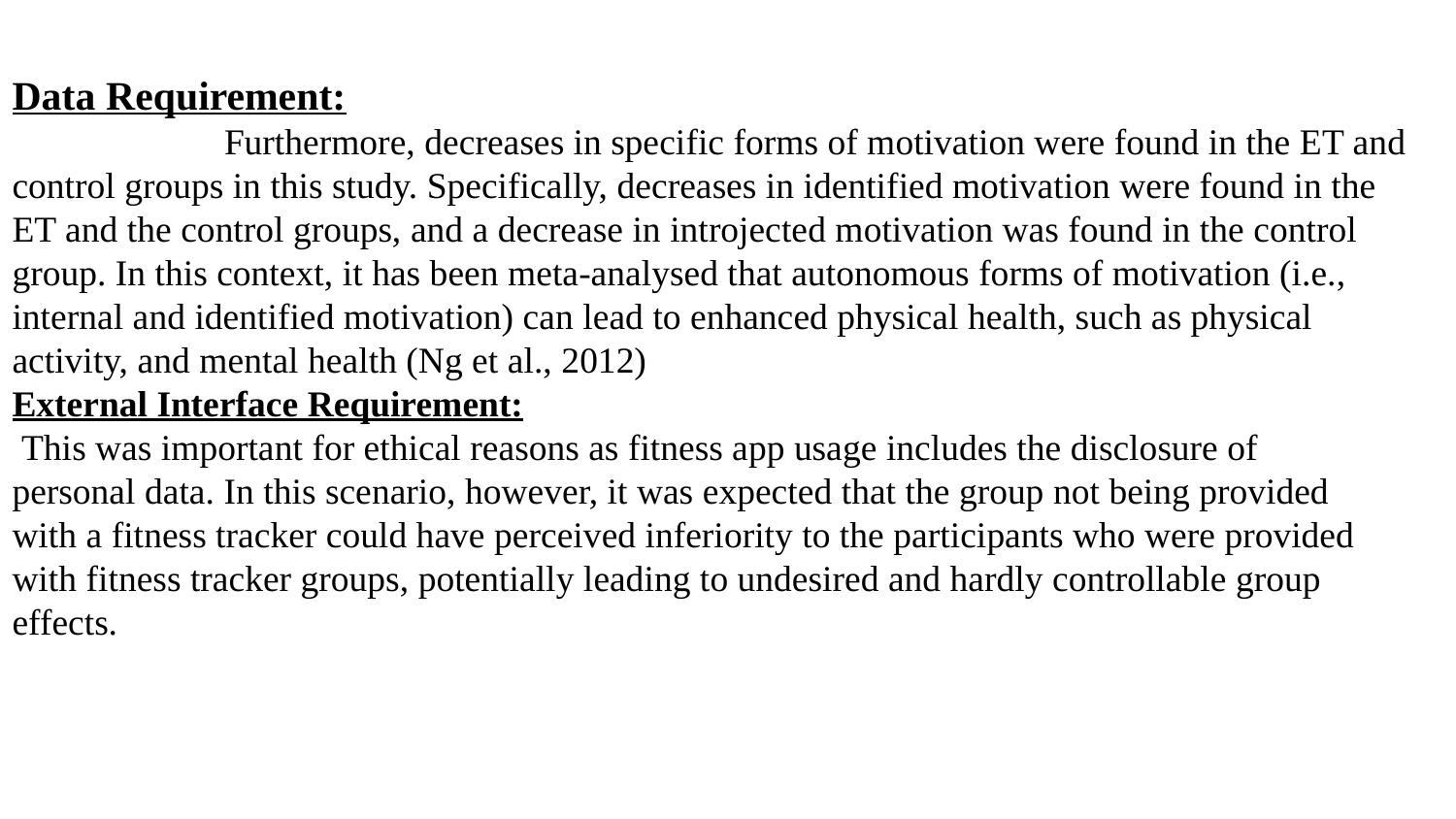

# Data Requirement: Furthermore, decreases in specific forms of motivation were found in the ET and control groups in this study. Specifically, decreases in identified motivation were found in the ET and the control groups, and a decrease in introjected motivation was found in the control group. In this context, it has been meta-analysed that autonomous forms of motivation (i.e., internal and identified motivation) can lead to enhanced physical health, such as physical activity, and mental health (Ng et al., 2012) External Interface Requirement: This was important for ethical reasons as fitness app usage includes the disclosure of personal data. In this scenario, however, it was expected that the group not being provided with a fitness tracker could have perceived inferiority to the participants who were provided with fitness tracker groups, potentially leading to undesired and hardly controllable group effects.